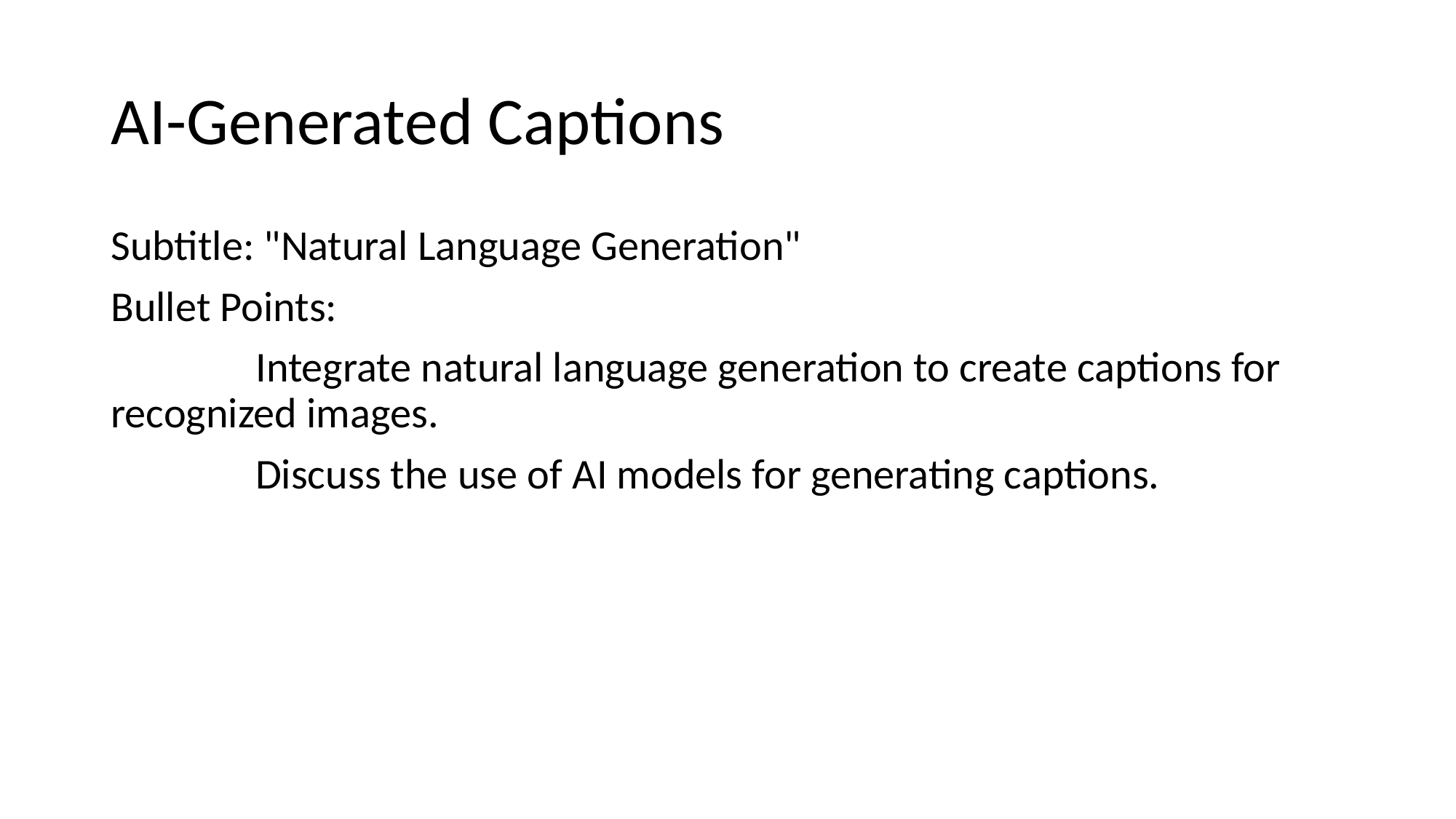

# AI-Generated Captions
Subtitle: "Natural Language Generation"
Bullet Points:
               Integrate natural language generation to create captions for recognized images.
               Discuss the use of AI models for generating captions.